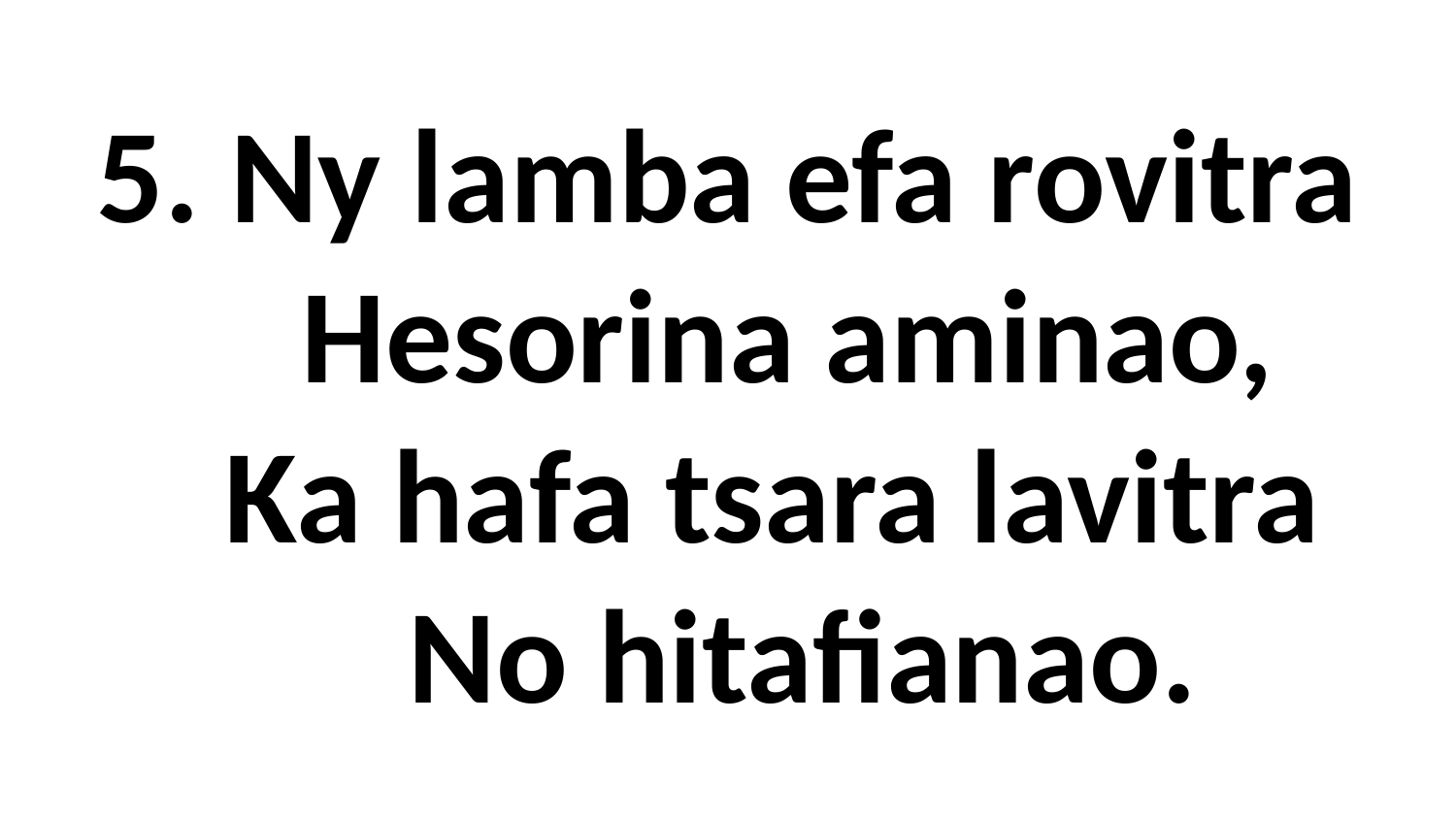

# 5. Ny lamba efa rovitra Hesorina aminao, Ka hafa tsara lavitra No hitafianao.